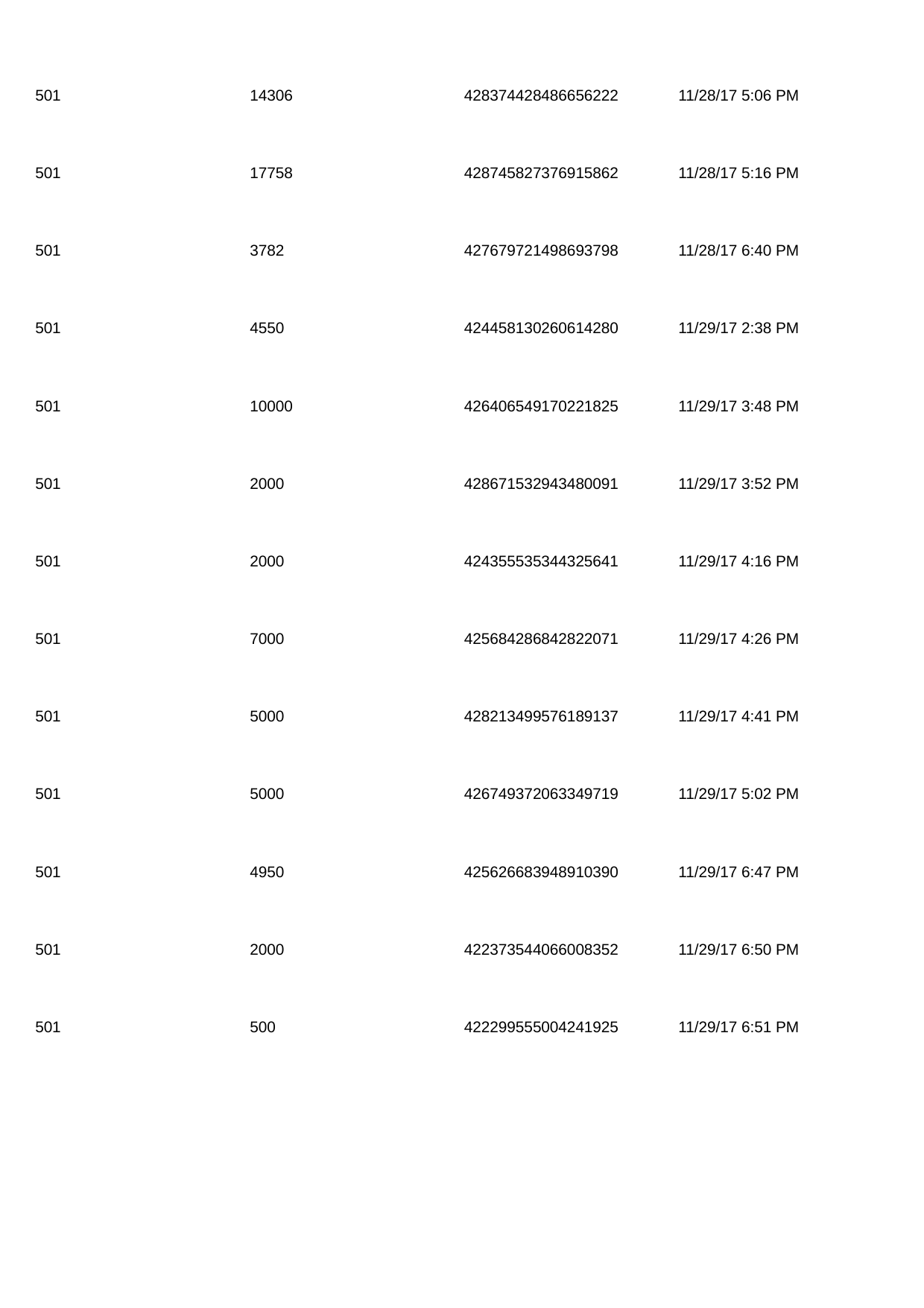

501
14306
428374428486656222
11/28/17 5:06 PM
 501
17758
428745827376915862
11/28/17 5:16 PM
 501
3782
427679721498693798
11/28/17 6:40 PM
 501
4550
424458130260614280
11/29/17 2:38 PM
 501
10000
426406549170221825
11/29/17 3:48 PM
 501
2000
428671532943480091
11/29/17 3:52 PM
 501
2000
424355535344325641
11/29/17 4:16 PM
 501
7000
425684286842822071
11/29/17 4:26 PM
 501
5000
428213499576189137
11/29/17 4:41 PM
 501
5000
426749372063349719
11/29/17 5:02 PM
 501
4950
425626683948910390
11/29/17 6:47 PM
 501
2000
422373544066008352
11/29/17 6:50 PM
 501
500
422299555004241925
11/29/17 6:51 PM